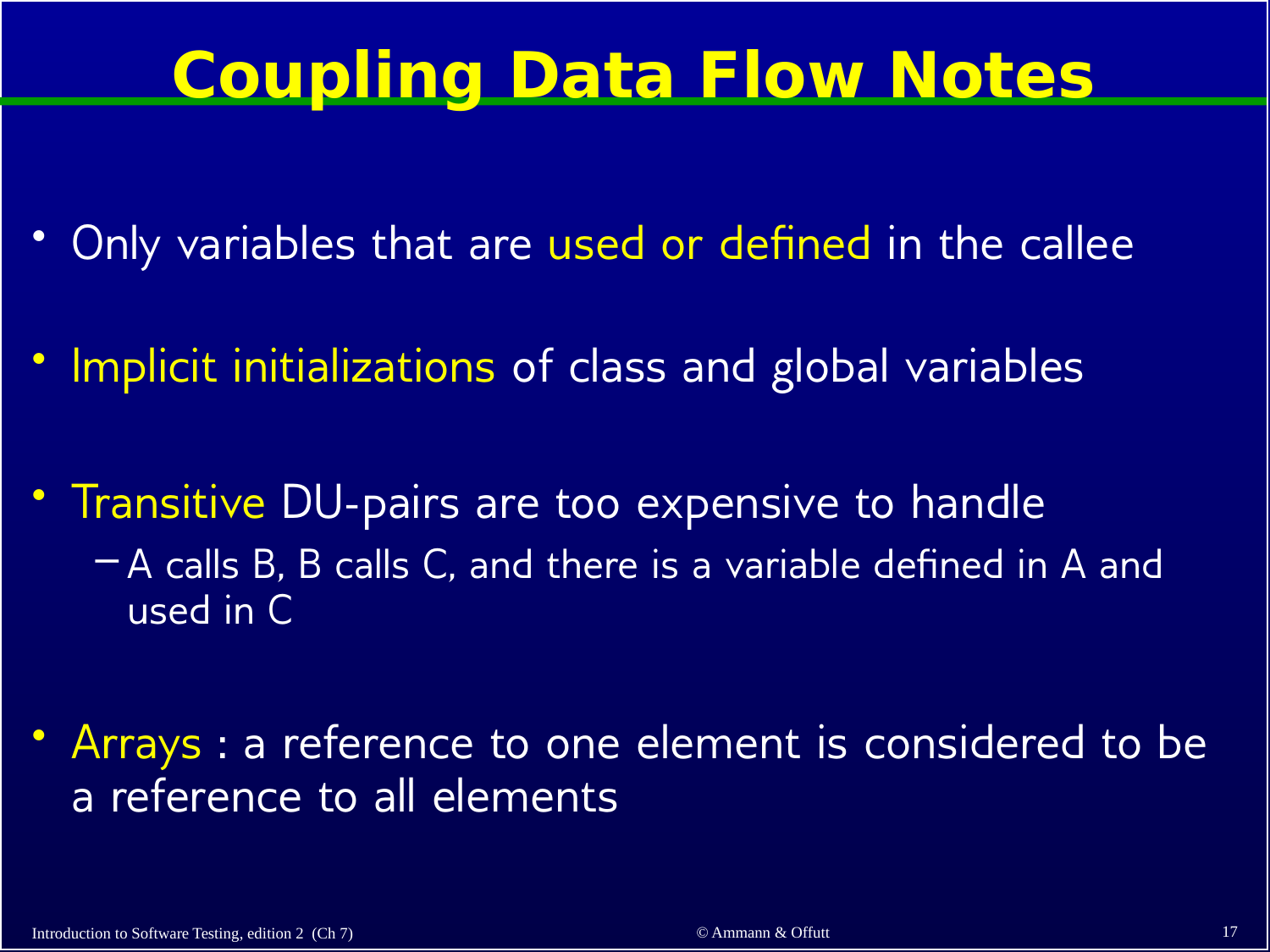

# Coupling Data Flow Notes
Only variables that are used or defined in the callee

Implicit initializations of class and global variables

Transitive DU-pairs are too expensive to handle
A calls B, B calls C, and there is a variable defined in A and used in C

Arrays : a reference to one element is considered to be a reference to all elements
17
© Ammann & Offutt
Introduction to Software Testing, edition 2  (Ch 7)